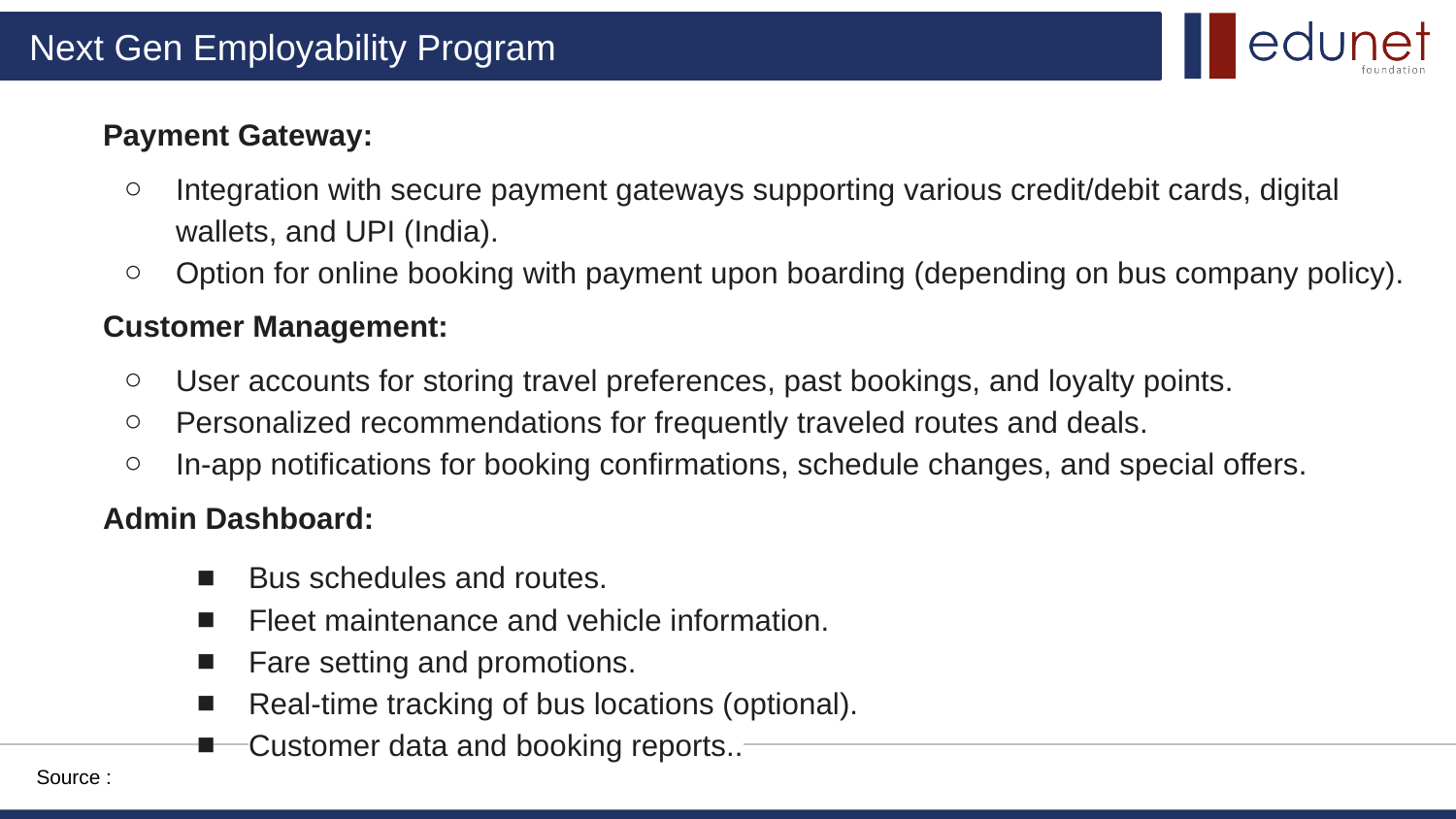

Payment Gateway:
Integration with secure payment gateways supporting various credit/debit cards, digital wallets, and UPI (India).
Option for online booking with payment upon boarding (depending on bus company policy).
Customer Management:
User accounts for storing travel preferences, past bookings, and loyalty points.
Personalized recommendations for frequently traveled routes and deals.
In-app notifications for booking confirmations, schedule changes, and special offers.
Admin Dashboard:
Bus schedules and routes.
Fleet maintenance and vehicle information.
Fare setting and promotions.
Real-time tracking of bus locations (optional).
Customer data and booking reports..

Source :